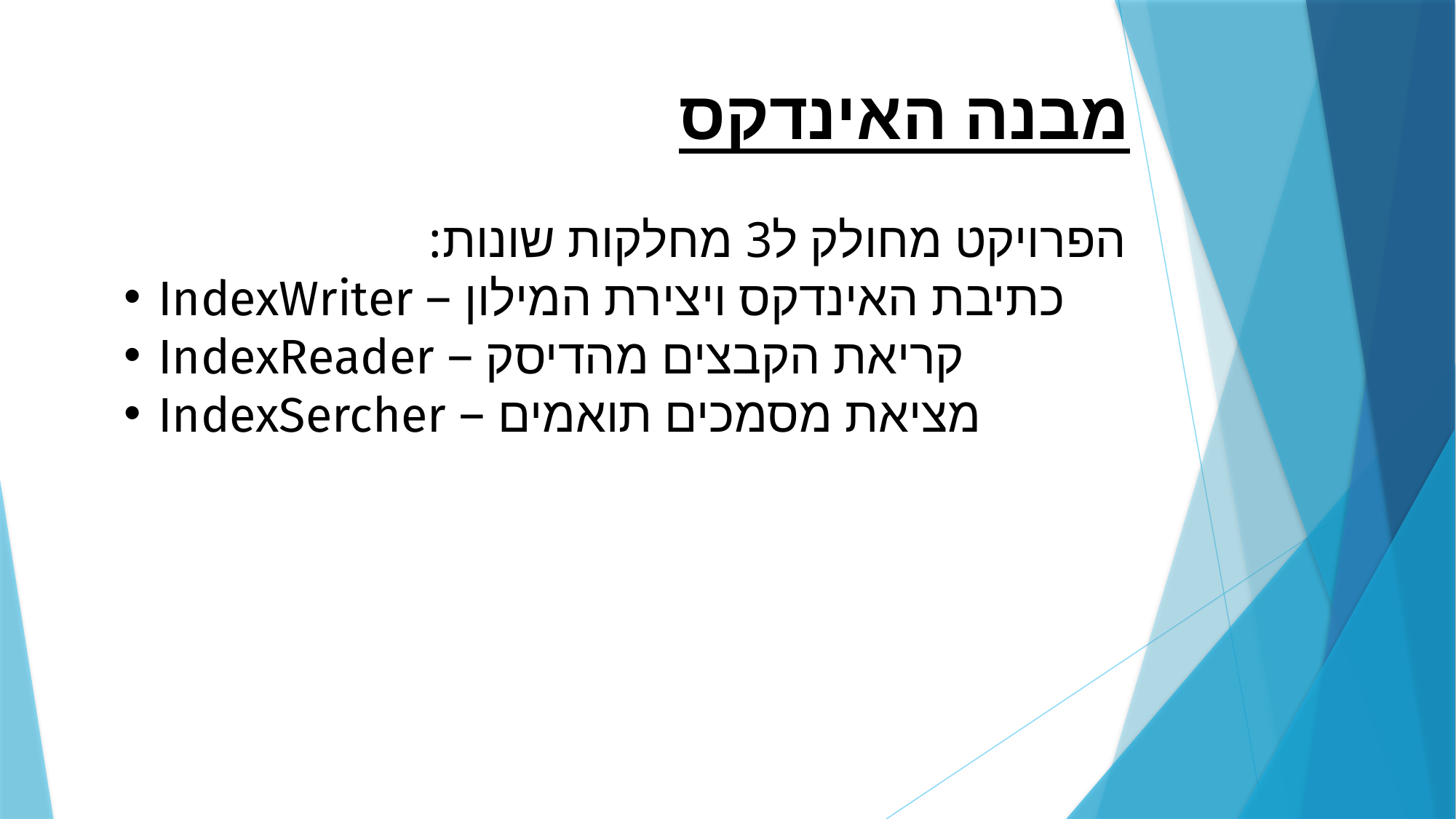

מבנה האינדקס
הפרויקט מחולק ל3 מחלקות שונות:
IndexWriter – כתיבת האינדקס ויצירת המילון
IndexReader – קריאת הקבצים מהדיסק
IndexSercher – מציאת מסמכים תואמים